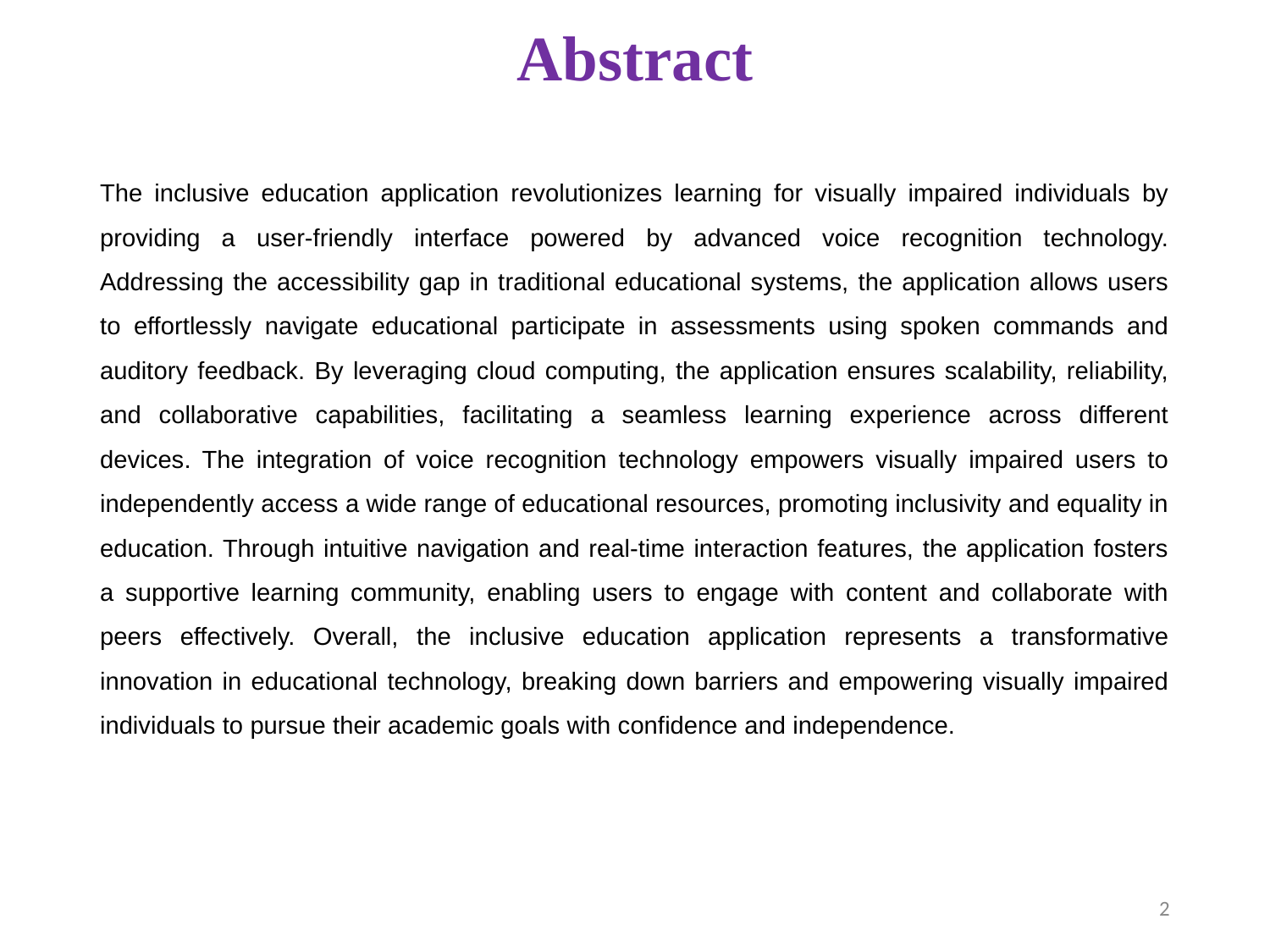

# Abstract
The inclusive education application revolutionizes learning for visually impaired individuals by providing a user-friendly interface powered by advanced voice recognition technology. Addressing the accessibility gap in traditional educational systems, the application allows users to effortlessly navigate educational participate in assessments using spoken commands and auditory feedback. By leveraging cloud computing, the application ensures scalability, reliability, and collaborative capabilities, facilitating a seamless learning experience across different devices. The integration of voice recognition technology empowers visually impaired users to independently access a wide range of educational resources, promoting inclusivity and equality in education. Through intuitive navigation and real-time interaction features, the application fosters a supportive learning community, enabling users to engage with content and collaborate with peers effectively. Overall, the inclusive education application represents a transformative innovation in educational technology, breaking down barriers and empowering visually impaired individuals to pursue their academic goals with confidence and independence.
2